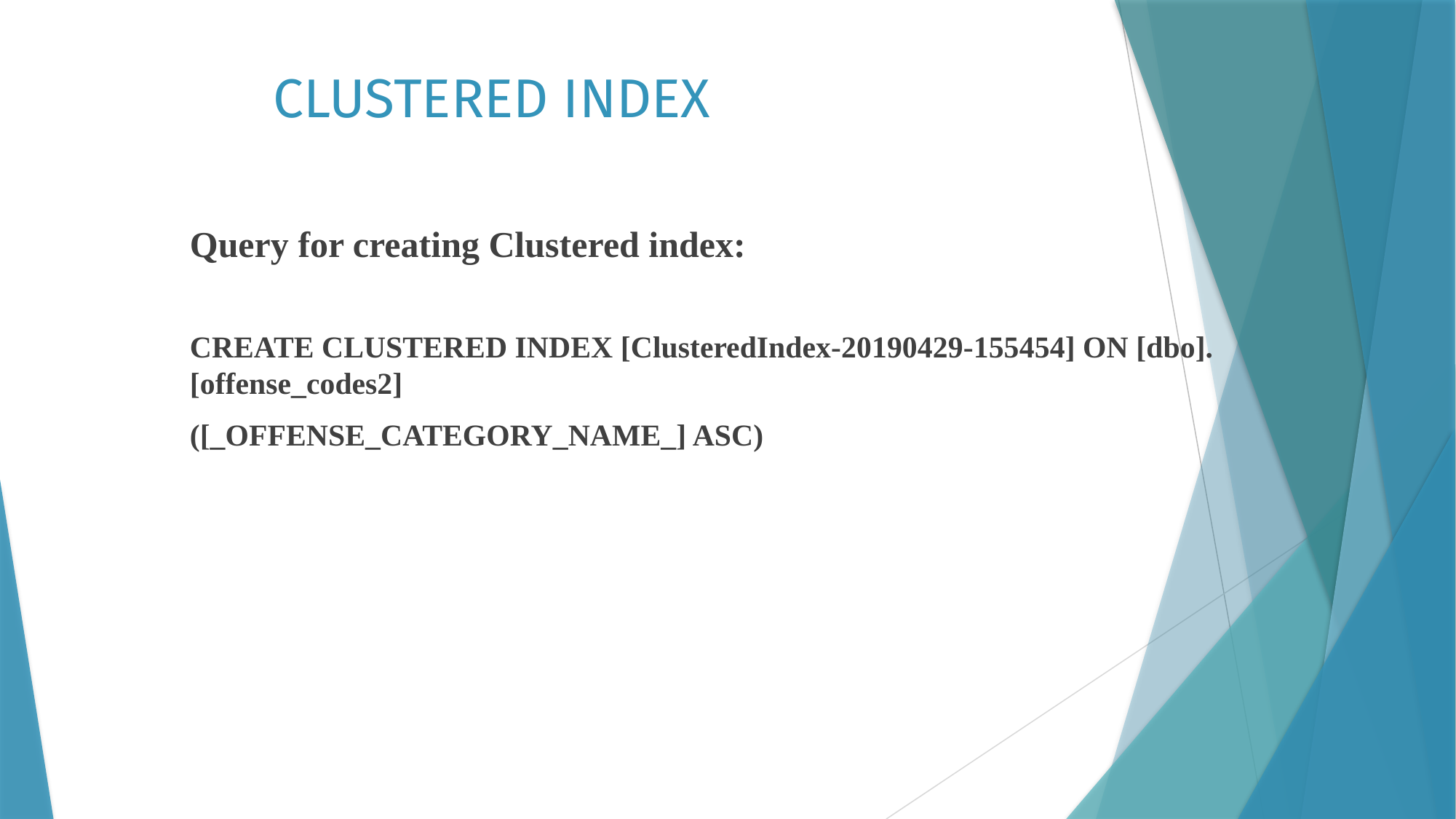

# CLUSTERED INDEX
Query for creating Clustered index:

CREATE CLUSTERED INDEX [ClusteredIndex-20190429-155454] ON [dbo].[offense_codes2]
([_OFFENSE_CATEGORY_NAME_] ASC)